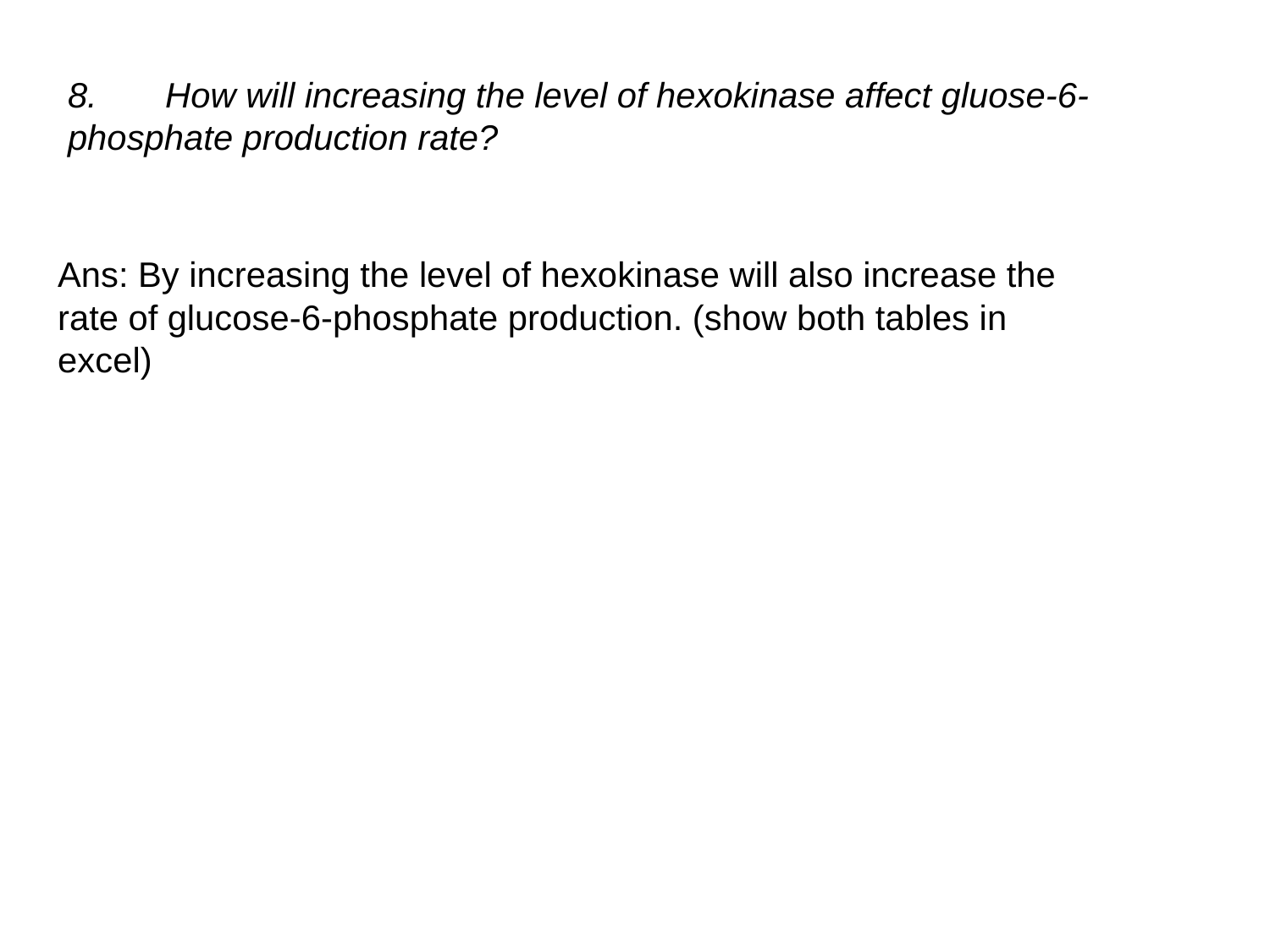

8.       How will increasing the level of hexokinase affect gluose-6-phosphate production rate?
Ans: By increasing the level of hexokinase will also increase the rate of glucose-6-phosphate production. (show both tables in excel)